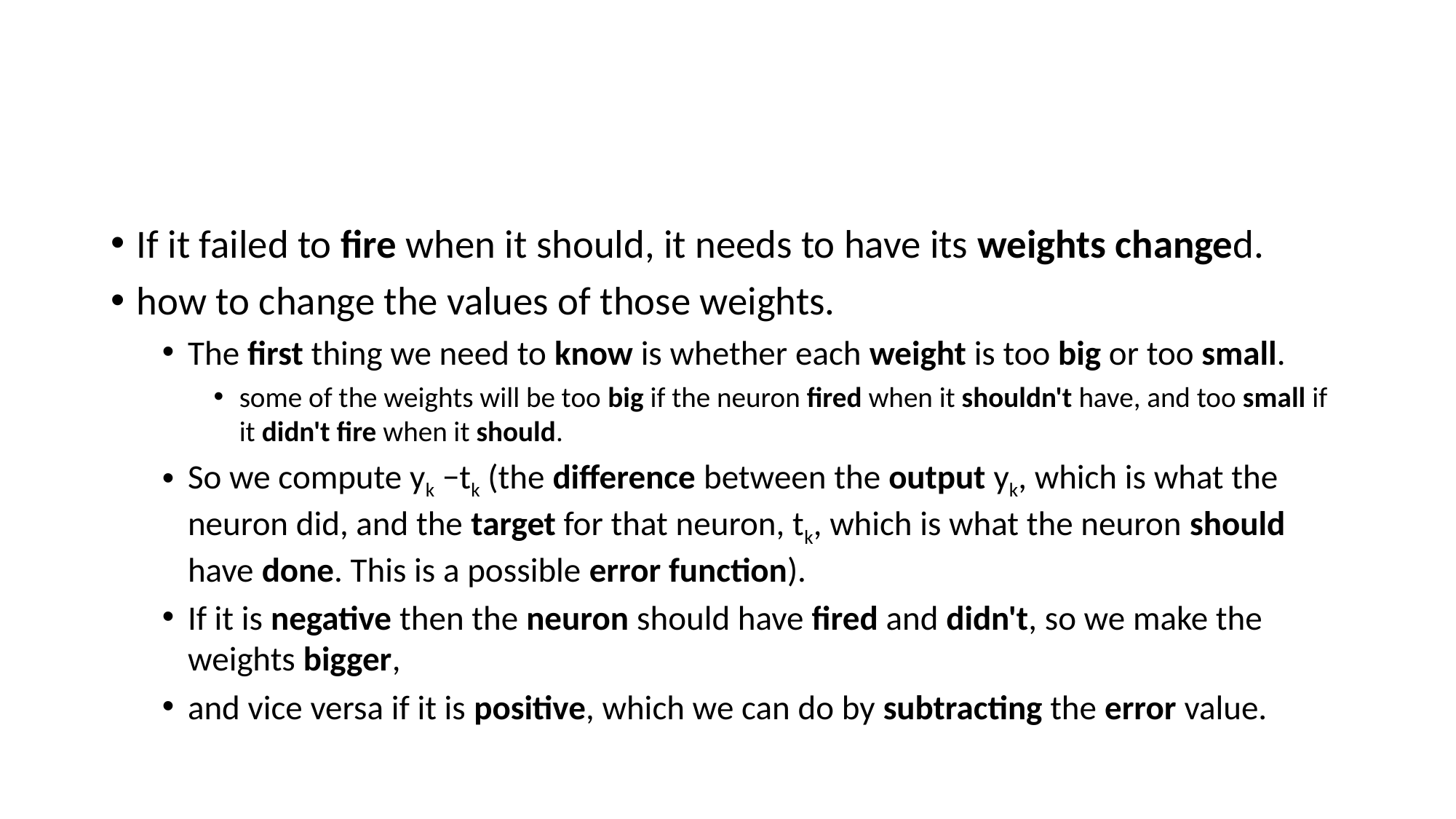

#
If it failed to fire when it should, it needs to have its weights changed.
how to change the values of those weights.
The first thing we need to know is whether each weight is too big or too small.
some of the weights will be too big if the neuron fired when it shouldn't have, and too small if it didn't fire when it should.
So we compute yk −tk (the difference between the output yk, which is what the neuron did, and the target for that neuron, tk, which is what the neuron should have done. This is a possible error function).
If it is negative then the neuron should have fired and didn't, so we make the weights bigger,
and vice versa if it is positive, which we can do by subtracting the error value.